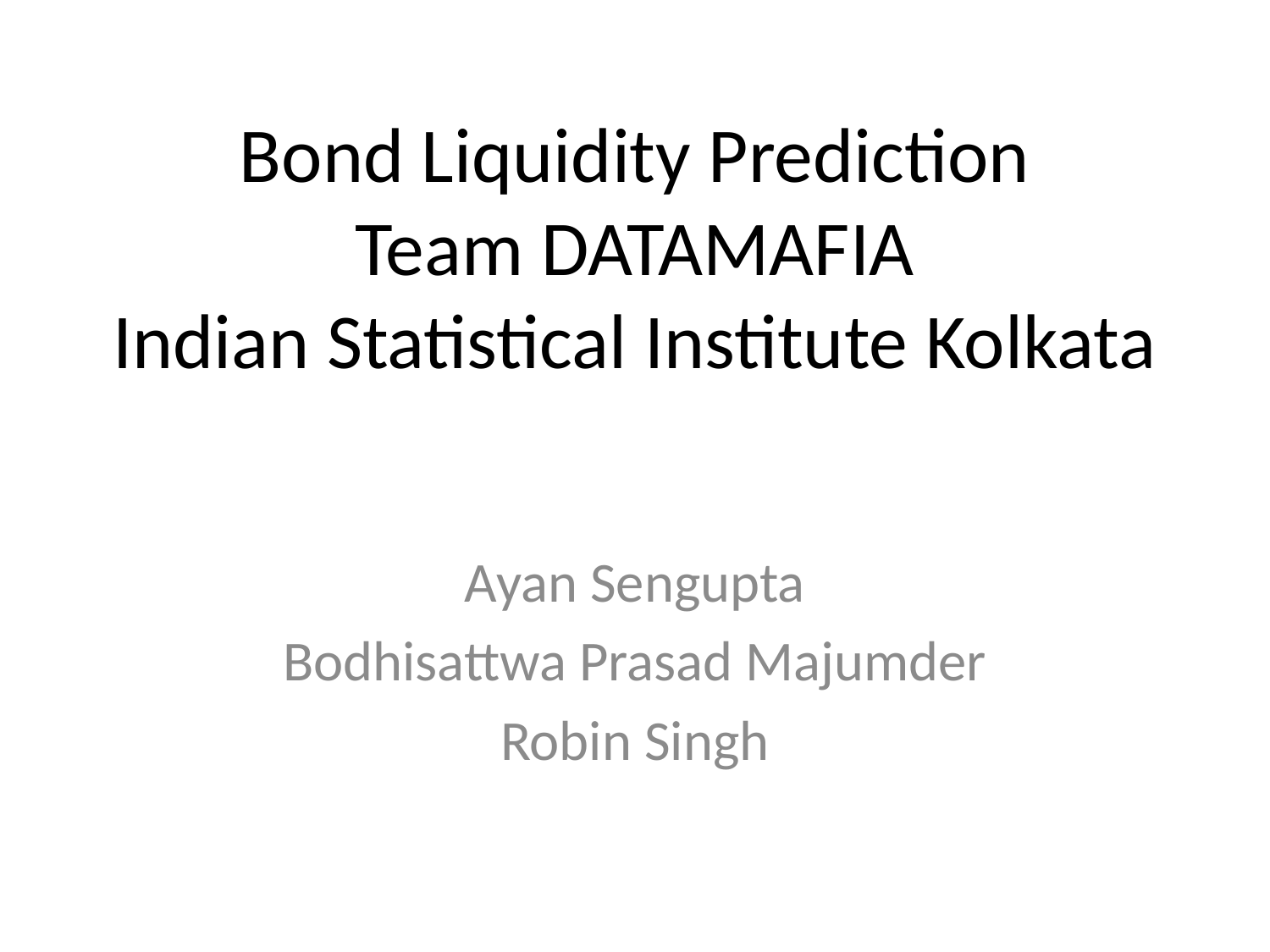

# Bond Liquidity Prediction Team DATAMAFIA Indian Statistical Institute Kolkata
Ayan Sengupta
Bodhisattwa Prasad Majumder
Robin Singh